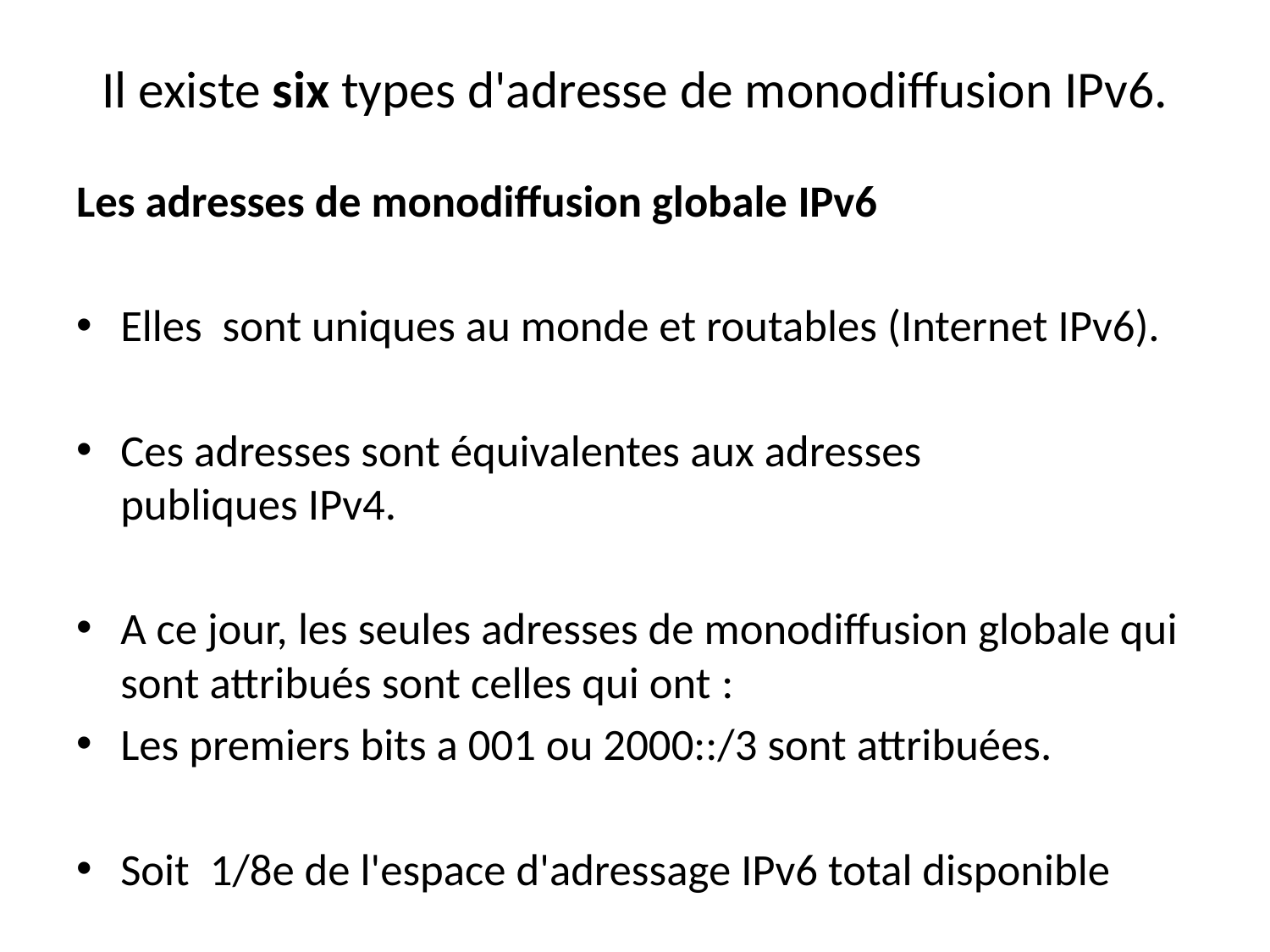

# Il existe six types d'adresse de monodiffusion IPv6.
Les adresses de monodiffusion globale IPv6

Elles  sont uniques au monde et routables (Internet IPv6).

Ces adresses sont équivalentes aux adresses publiques IPv4.

A ce jour, les seules adresses de monodiffusion globale qui sont attribués sont celles qui ont :
Les premiers bits a 001 ou 2000::/3 sont attribuées.

Soit  1/8e de l'espace d'adressage IPv6 total disponible